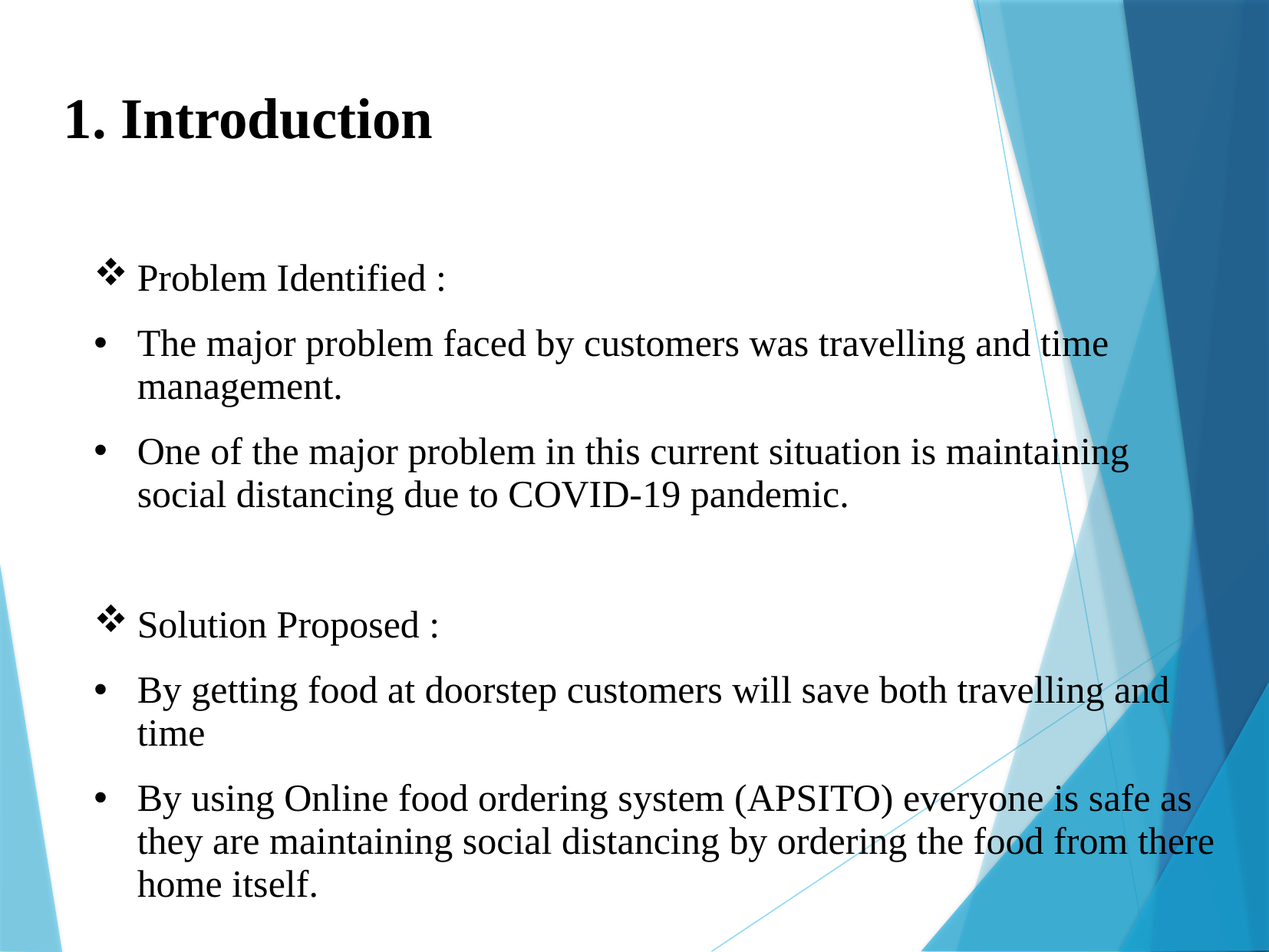

1. Introduction

Problem Identified :
The major problem faced by customers was travelling and time management.
One of the major problem in this current situation is maintaining social distancing due to COVID-19 pandemic.

Solution Proposed :
By getting food at doorstep customers will save both travelling and time
By using Online food ordering system (APSITO) everyone is safe as they are maintaining social distancing by ordering the food from there home itself.